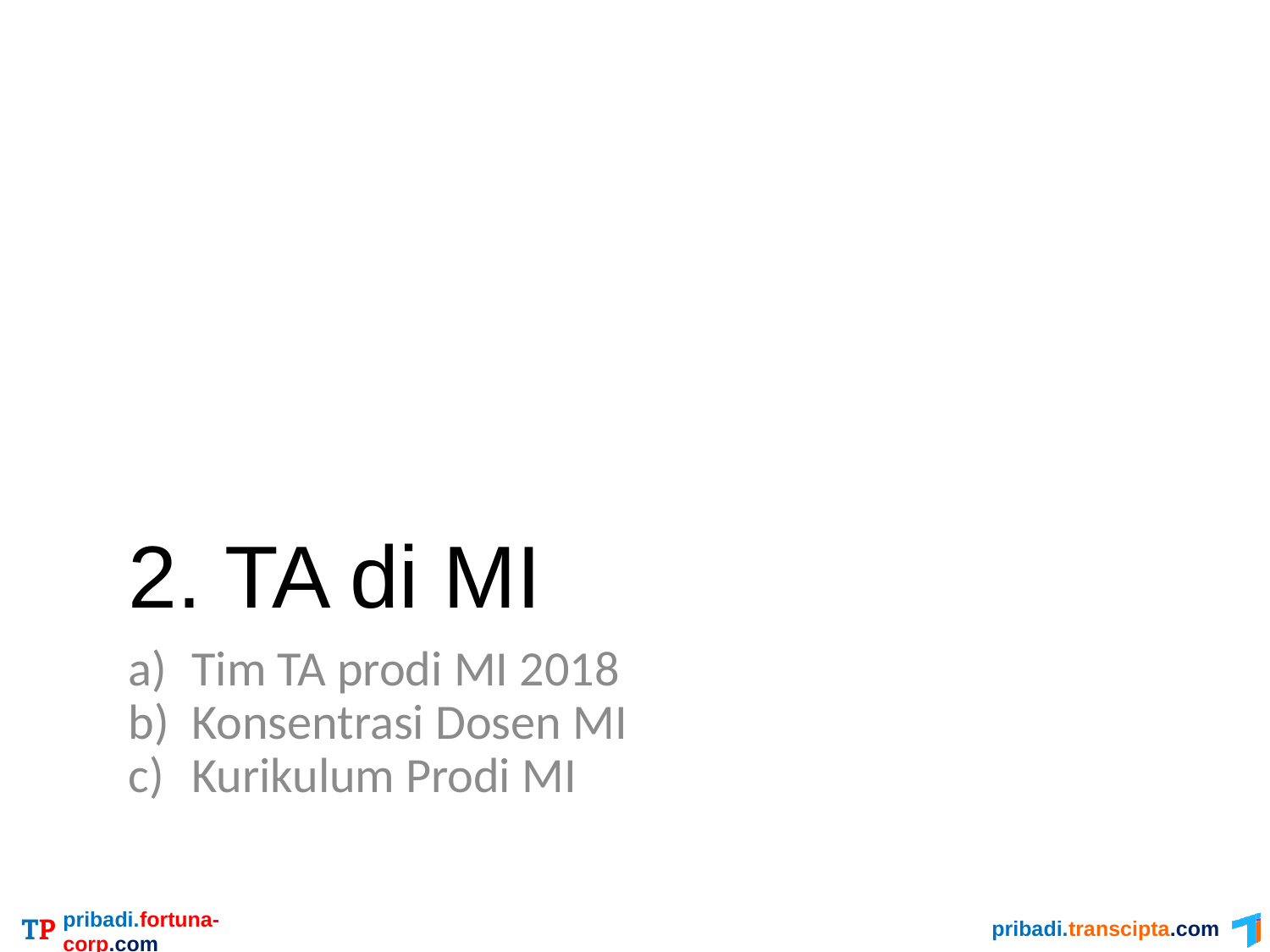

# 2. TA di MI
Tim TA prodi MI 2018
Konsentrasi Dosen MI
Kurikulum Prodi MI